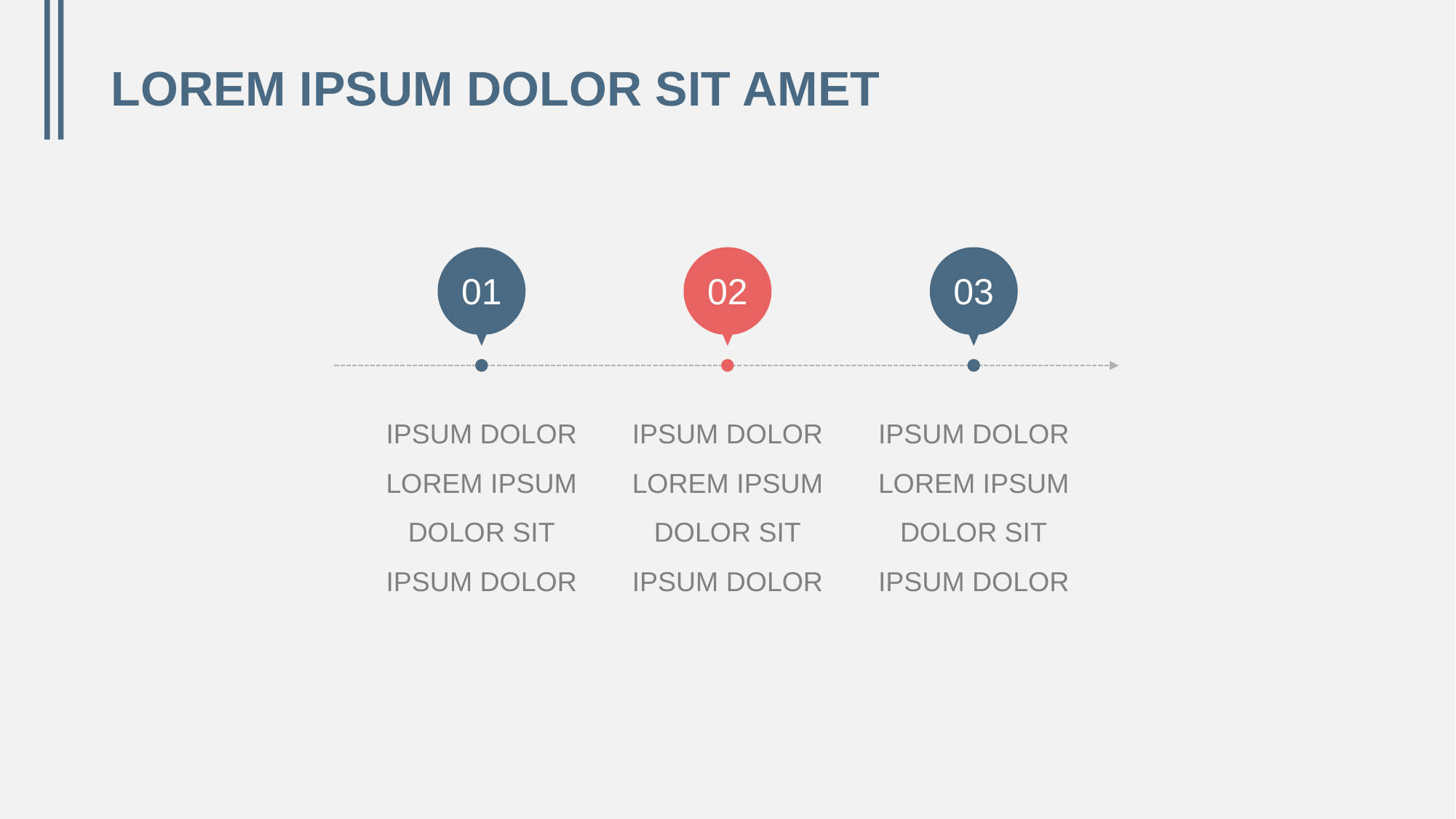

# LOREM IPSUM DOLOR SIT AMET
01
02
03
IPSUM DOLOR LOREM IPSUM DOLOR SIT
IPSUM DOLOR
IPSUM DOLOR LOREM IPSUM DOLOR SIT
IPSUM DOLOR
IPSUM DOLOR LOREM IPSUM DOLOR SIT
IPSUM DOLOR